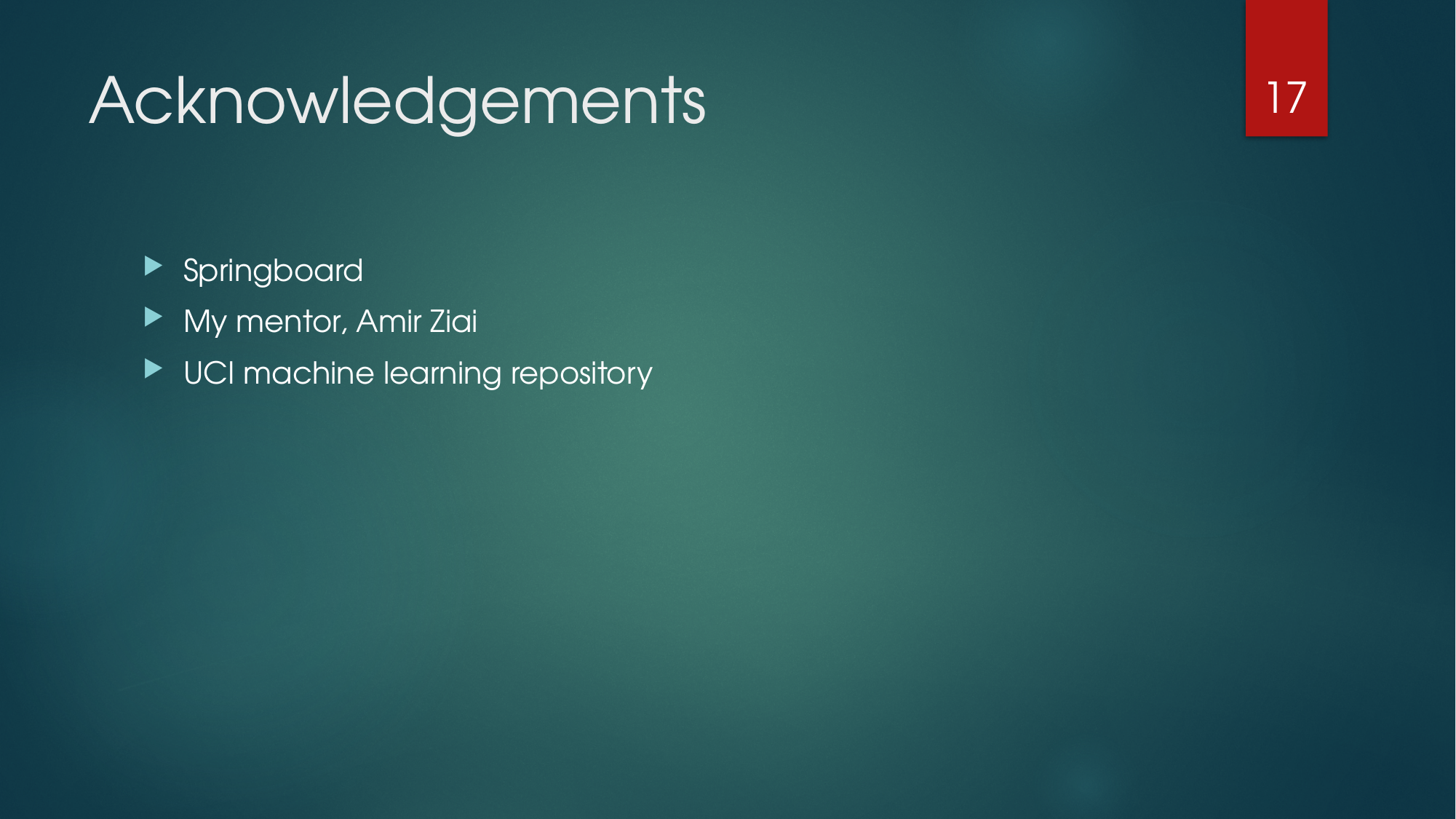

17
# Acknowledgements
Springboard
My mentor, Amir Ziai
UCI machine learning repository